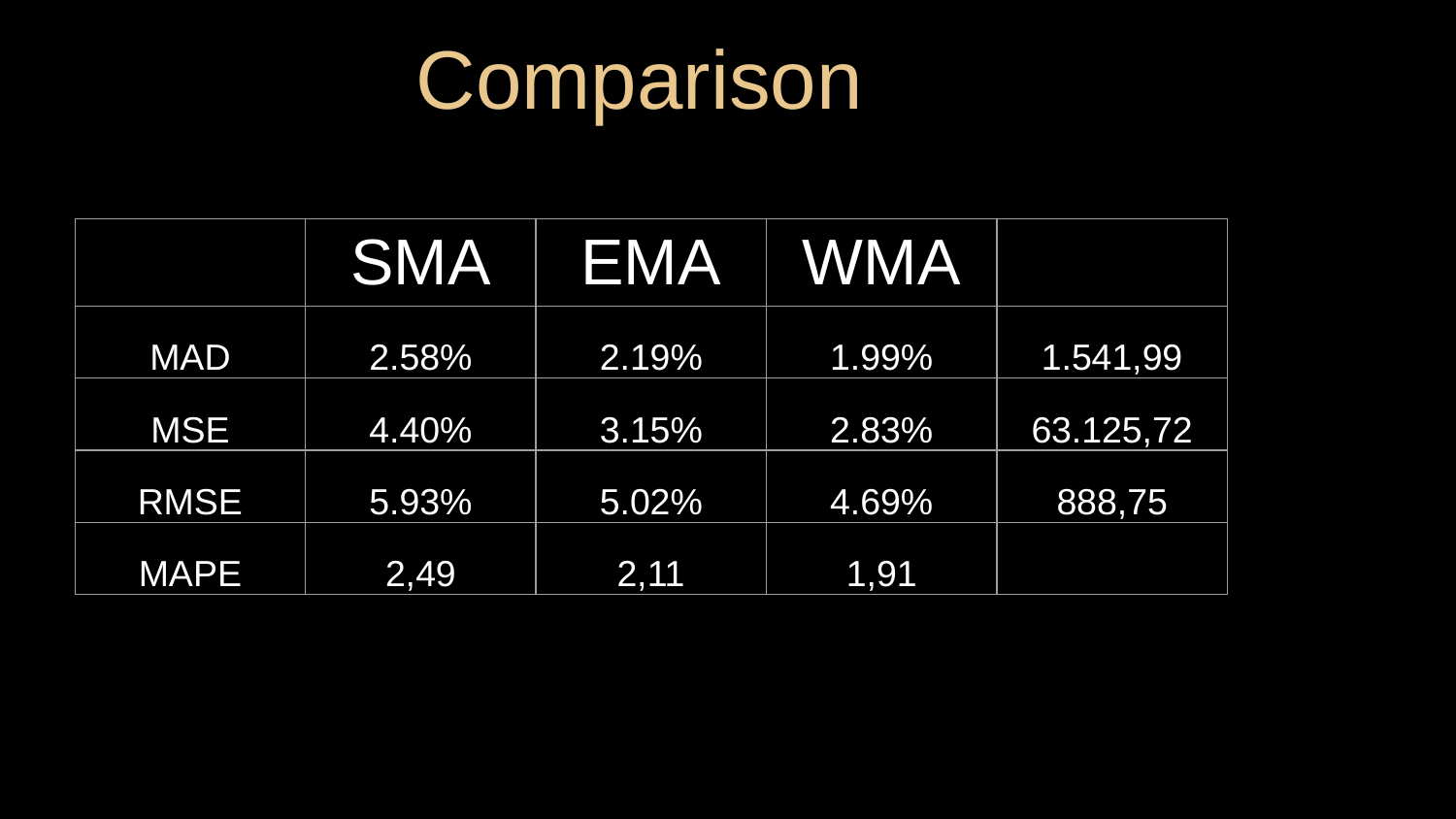

Comparison
|  | SMA | EMA | WMA |  |
| --- | --- | --- | --- | --- |
| MAD | 2.58% | 2.19% | 1.99% | 1.541,99 |
| MSE | 4.40% | 3.15% | 2.83% | 63.125,72 |
| RMSE | 5.93% | 5.02% | 4.69% | 888,75 |
| MAPE | 2,49 | 2,11 | 1,91 |  |
| MSE | Average of squared errors | Significantly lower than variance of actual data |
| --- | --- | --- |
| RMSE | Square root of MSE, same units as data | < 10% of the range of actual data values |
| --- | --- | --- |
| MSE | Average of squared errors | Significantly lower than variance of actual data |
| --- | --- | --- |
| Metric | Definition | Acceptable Range |
| --- | --- | --- |
| MAD | Average magnitude of errors | < 10% of average actual value |
| --- | --- | --- |
| Metric | Definition | Acceptable Range |
| --- | --- | --- |
| MAD | Average magnitude of errors | < 10% of average actual value |
| --- | --- | --- |